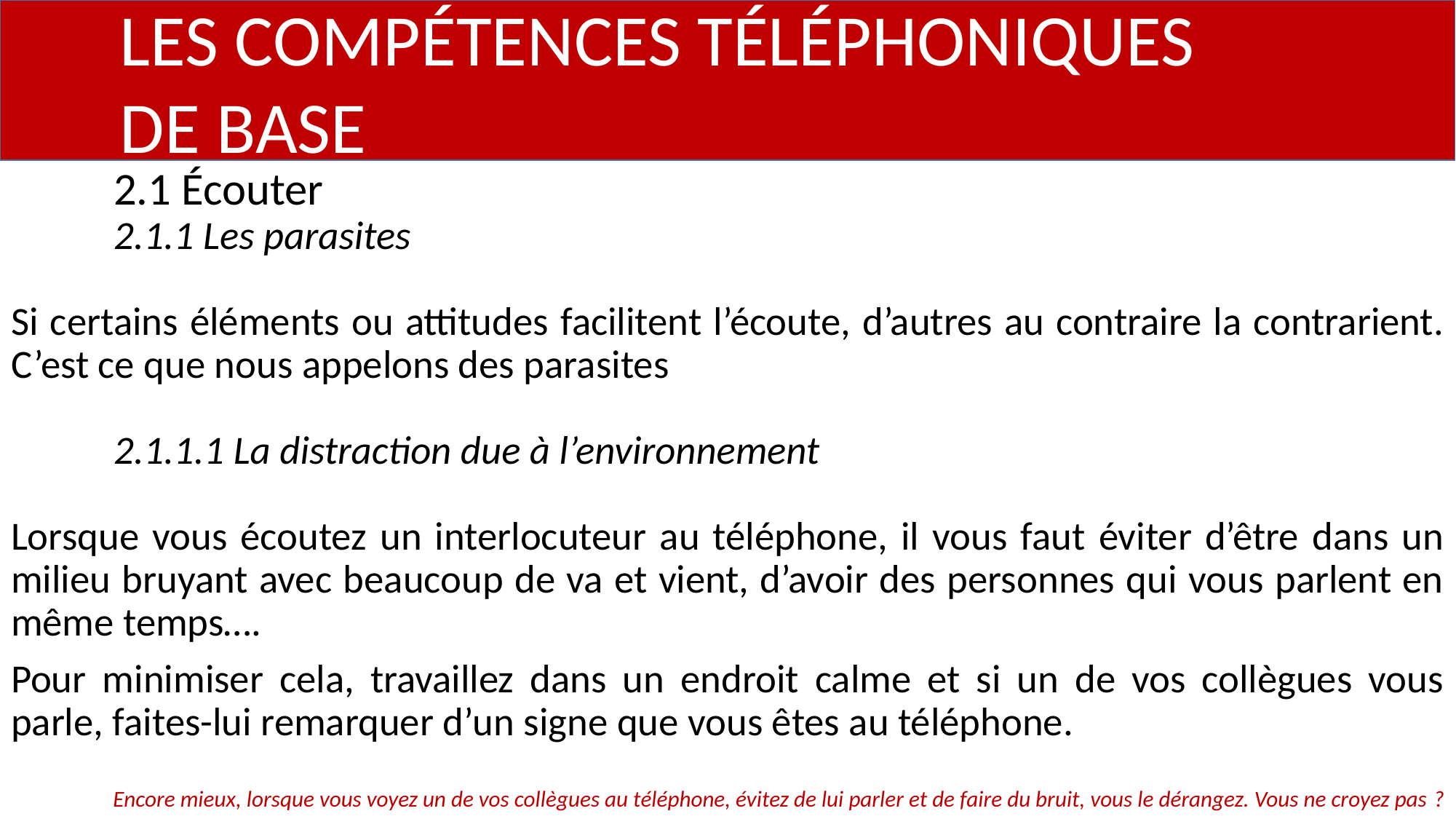

LES COMPÉTENCES TÉLÉPHONIQUES
	DE BASE
	2.1 Écouter
	2.1.1 Les parasites

Si certains éléments ou attitudes facilitent l’écoute, d’autres au contraire la contrarient. C’est ce que nous appelons des parasites

		2.1.1.1 La distraction due à l’environnement

Lorsque vous écoutez un interlocuteur au téléphone, il vous faut éviter d’être dans un milieu bruyant avec beaucoup de va et vient, d’avoir des personnes qui vous parlent en même temps….
Pour minimiser cela, travaillez dans un endroit calme et si un de vos collègues vous parle, faites-lui remarquer d’un signe que vous êtes au téléphone.

Encore mieux, lorsque vous voyez un de vos collègues au téléphone, évitez de lui parler et de faire du bruit, vous le dérangez. Vous ne croyez pas ?